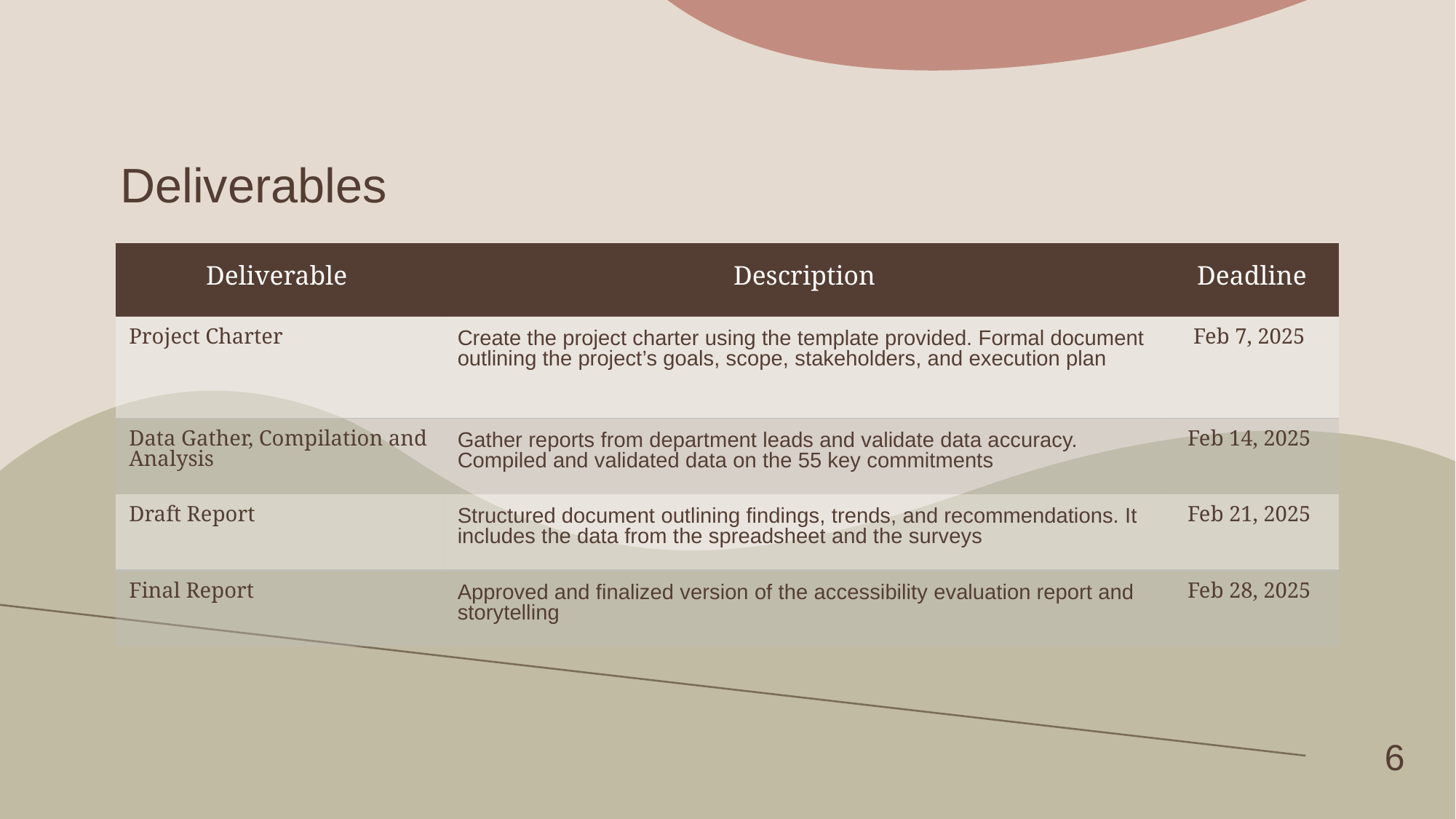

# Deliverables
| Deliverable | Description | Deadline |
| --- | --- | --- |
| Project Charter | Create the project charter using the template provided. Formal document outlining the project’s goals, scope, stakeholders, and execution plan | Feb 7, 2025 |
| Data Gather, Compilation and Analysis | Gather reports from department leads and validate data accuracy. Compiled and validated data on the 55 key commitments | Feb 14, 2025 |
| Draft Report | Structured document outlining findings, trends, and recommendations. It includes the data from the spreadsheet and the surveys | Feb 21, 2025 |
| Final Report | Approved and finalized version of the accessibility evaluation report and storytelling | Feb 28, 2025 |
6